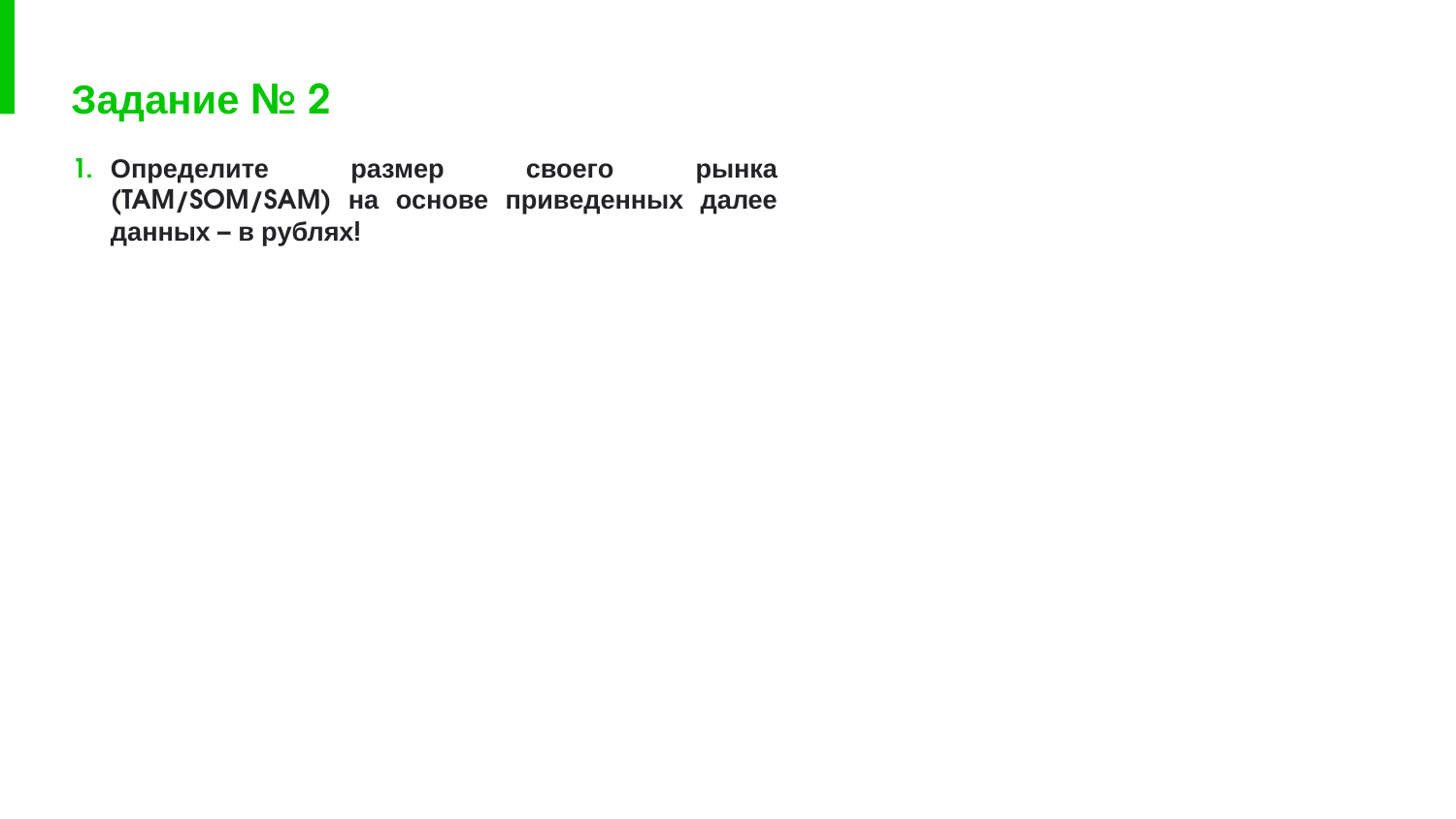

# Задание № 2
Определите размер своего рынка (TAM/SOM/SAM) на основе приведенных далее данных – в рублях!